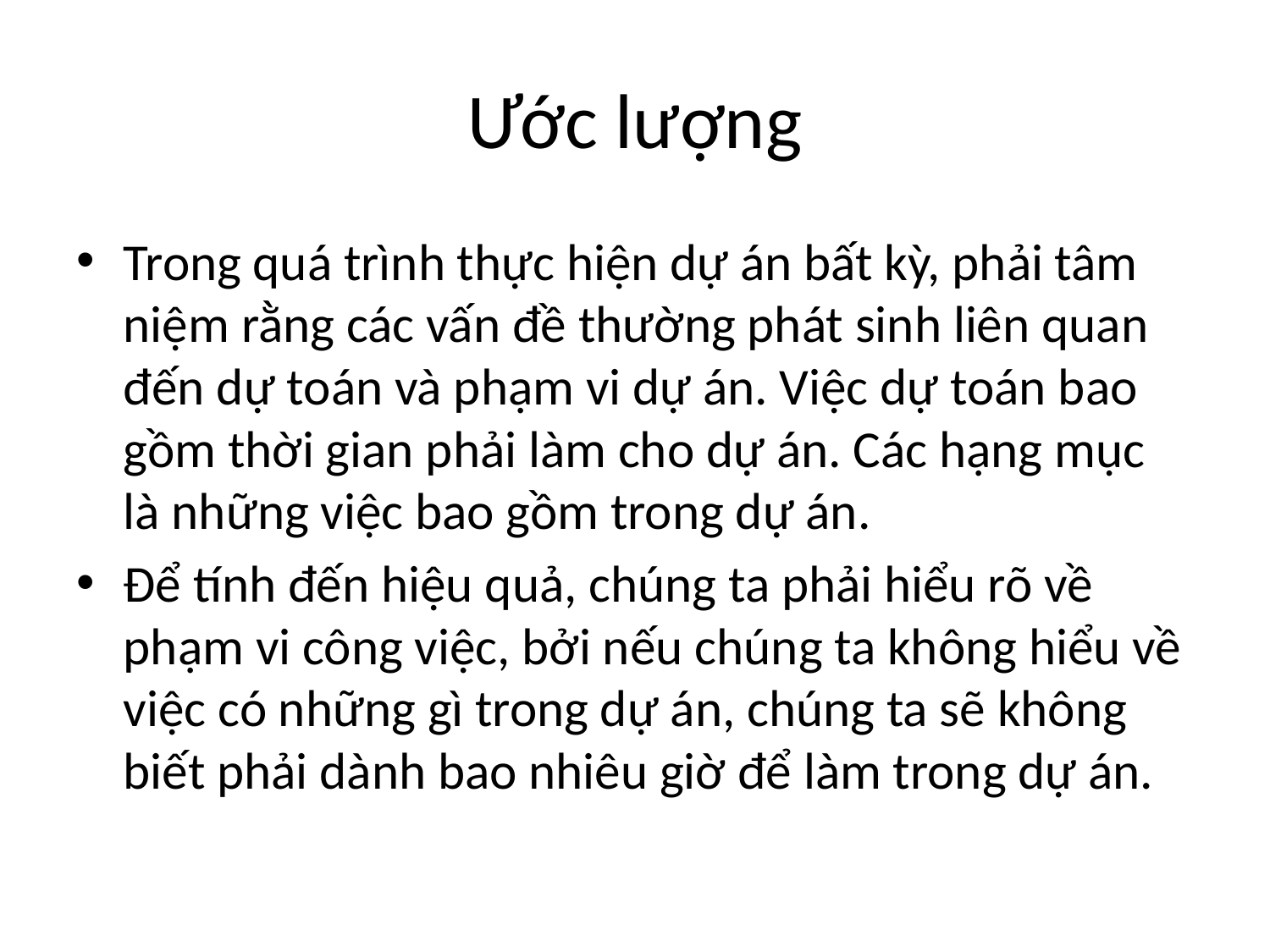

# Ước lượng
Trong quá trình thực hiện dự án bất kỳ, phải tâm niệm rằng các vấn đề thường phát sinh liên quan đến dự toán và phạm vi dự án. Việc dự toán bao gồm thời gian phải làm cho dự án. Các hạng mục là những việc bao gồm trong dự án.
Để tính đến hiệu quả, chúng ta phải hiểu rõ về phạm vi công việc, bởi nếu chúng ta không hiểu về việc có những gì trong dự án, chúng ta sẽ không biết phải dành bao nhiêu giờ để làm trong dự án.